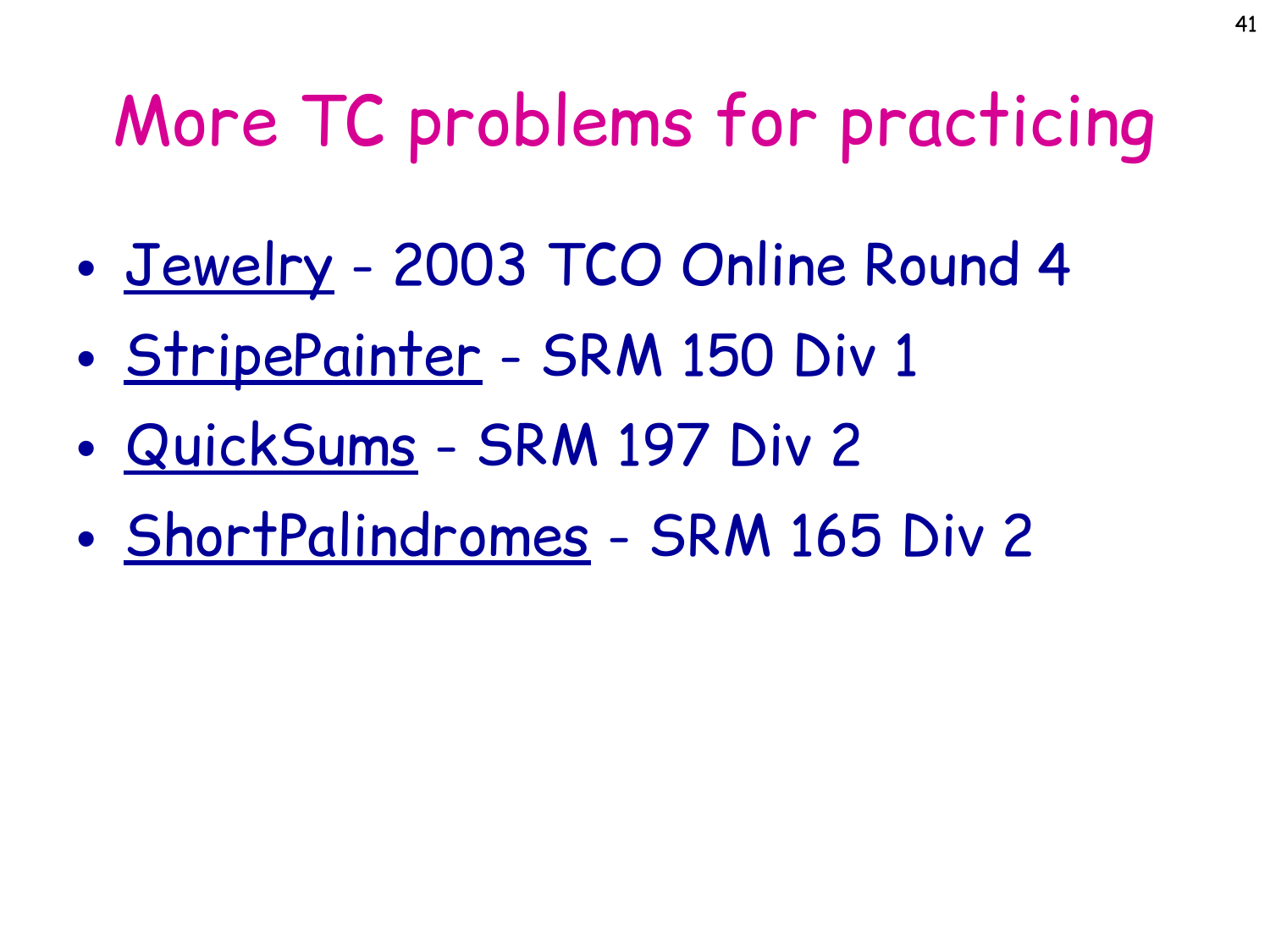

41
# More TC problems for practicing
Jewelry - 2003 TCO Online Round 4
StripePainter - SRM 150 Div 1
QuickSums - SRM 197 Div 2
ShortPalindromes - SRM 165 Div 2